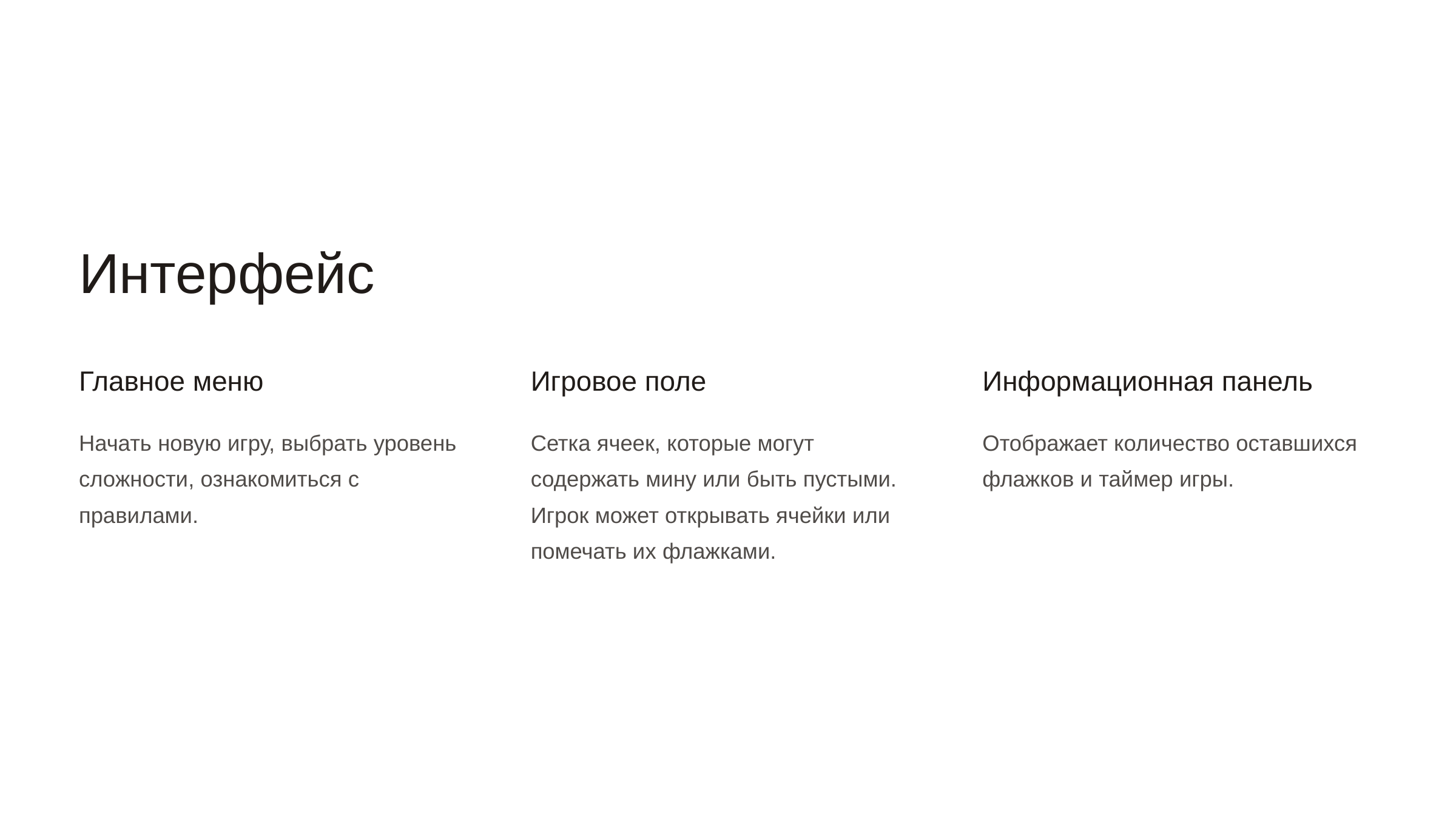

Интерфейс
Главное меню
Игровое поле
Информационная панель
Начать новую игру, выбрать уровень сложности, ознакомиться с правилами.
Сетка ячеек, которые могут содержать мину или быть пустыми. Игрок может открывать ячейки или помечать их флажками.
Отображает количество оставшихся флажков и таймер игры.